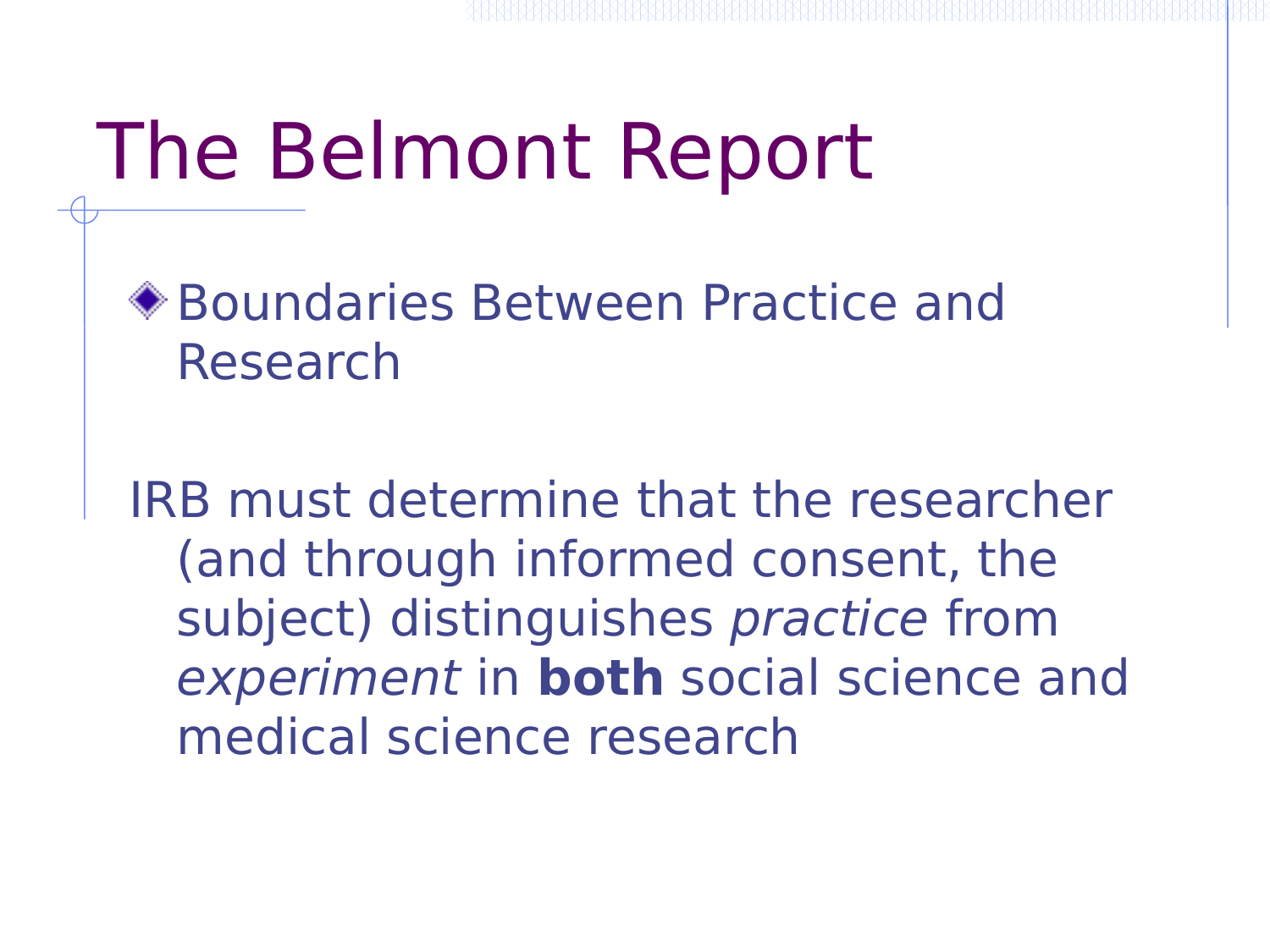

# The Belmont Report
Boundaries Between Practice and Research

IRB must determine that the researcher (and through informed consent, the subject) distinguishes practice from experiment in both social science and medical science research